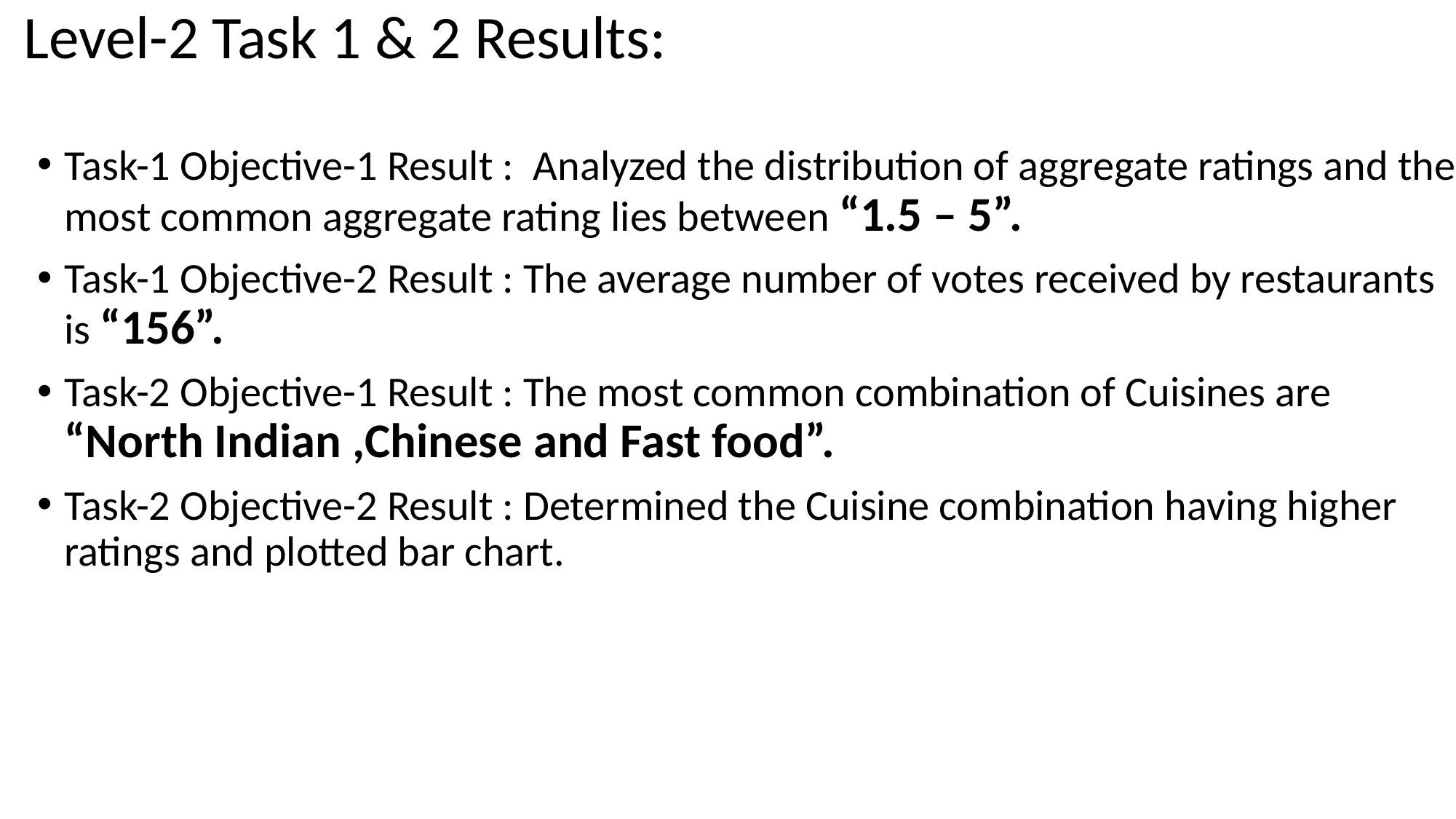

# Level-2 Task 1 & 2 Results:
Task-1 Objective-1 Result :  Analyzed the distribution of aggregate ratings and the most common aggregate rating lies between “1.5 – 5”.
Task-1 Objective-2 Result : The average number of votes received by restaurants is “156”.
Task-2 Objective-1 Result : The most common combination of Cuisines are “North Indian ,Chinese and Fast food”.
Task-2 Objective-2 Result : Determined the Cuisine combination having higher ratings and plotted bar chart.